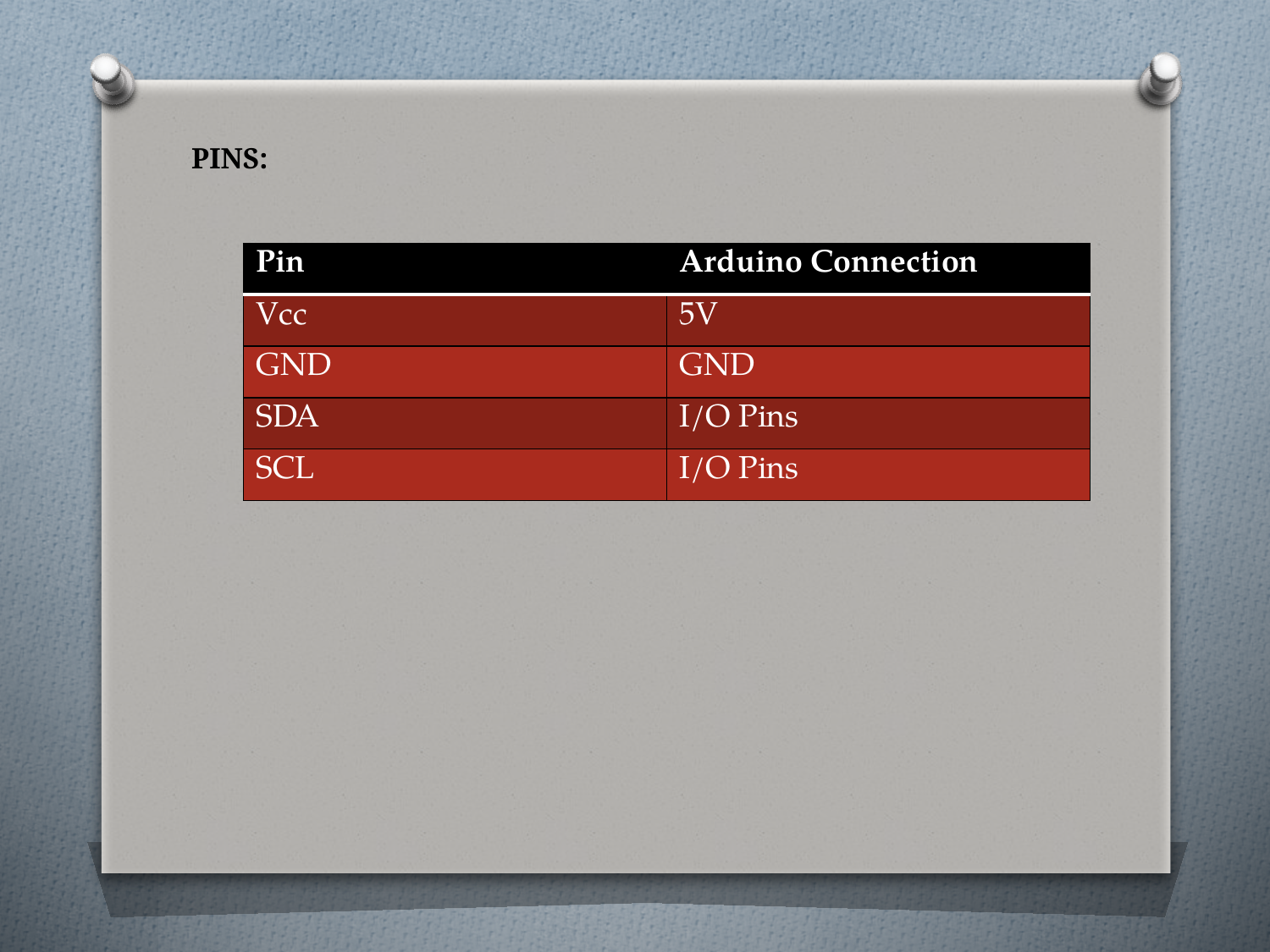

# PINS:
| Pin | Arduino Connection |
| --- | --- |
| Vcc | 5V |
| GND | GND |
| SDA | I/O Pins |
| SCL | I/O Pins |